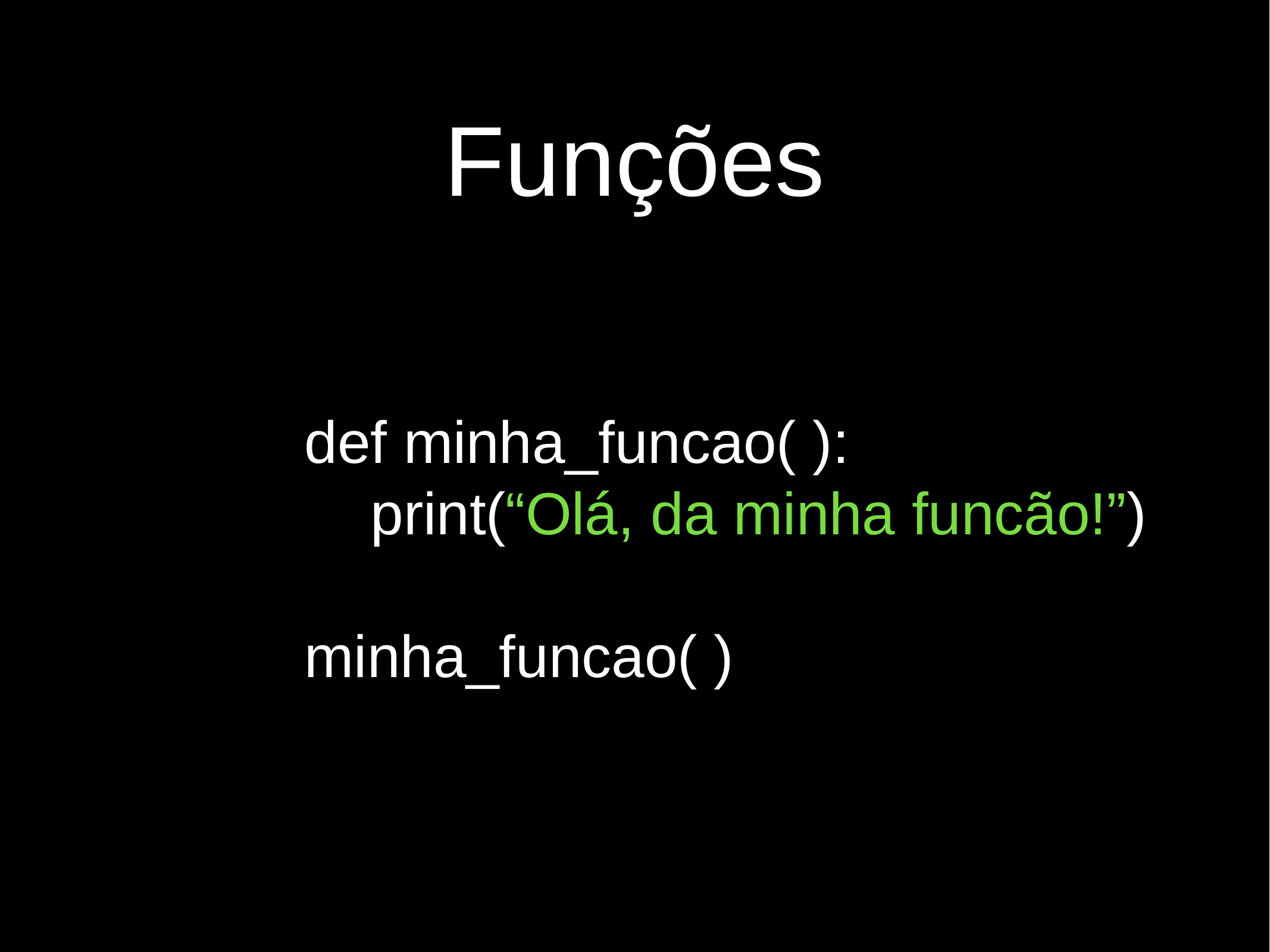

# Funções
def minha_funcao( ):
    print(“Olá, da minha funcão!”)

minha_funcao( )